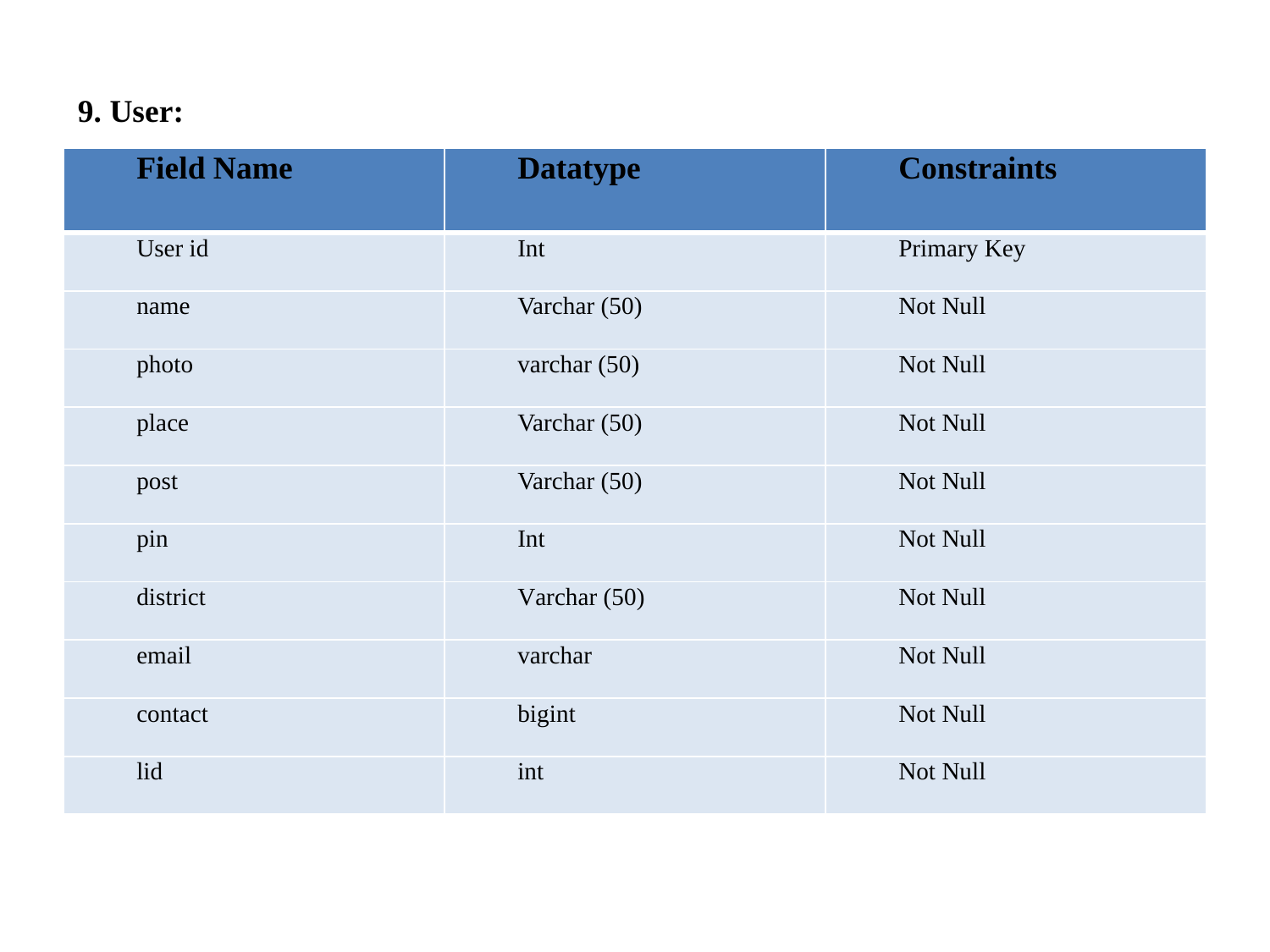

9. User:
| Field Name | Datatype | Constraints |
| --- | --- | --- |
| User id | Int | Primary Key |
| name | Varchar (50) | Not Null |
| photo | varchar (50) | Not Null |
| place | Varchar (50) | Not Null |
| post | Varchar (50) | Not Null |
| pin | Int | Not Null |
| district | Varchar (50) | Not Null |
| email | varchar | Not Null |
| contact | bigint | Not Null |
| lid | int | Not Null |